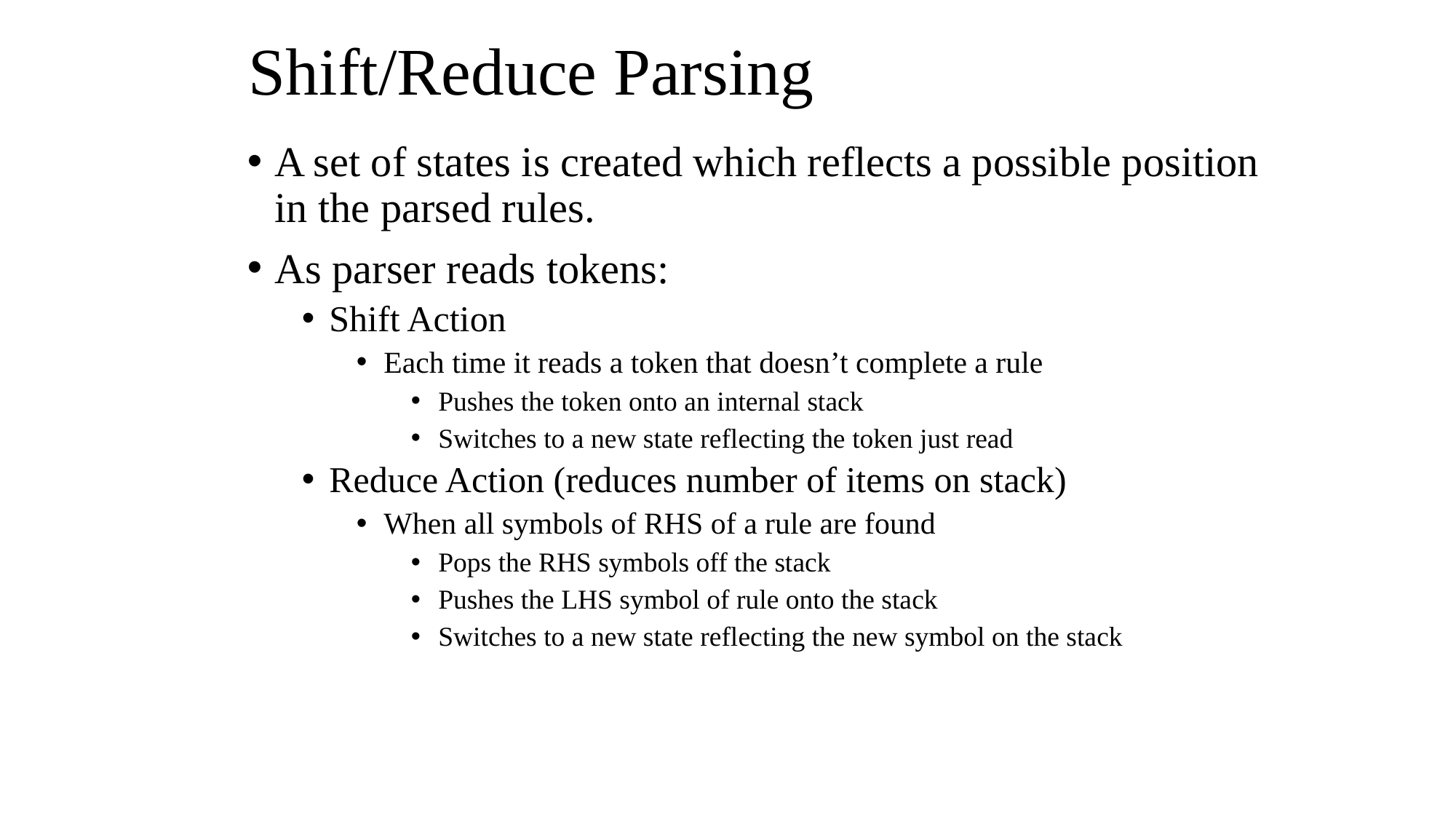

# Shift/Reduce Parsing
A set of states is created which reflects a possible position in the parsed rules.
As parser reads tokens:
Shift Action
Each time it reads a token that doesn’t complete a rule
Pushes the token onto an internal stack
Switches to a new state reflecting the token just read
Reduce Action (reduces number of items on stack)
When all symbols of RHS of a rule are found
Pops the RHS symbols off the stack
Pushes the LHS symbol of rule onto the stack
Switches to a new state reflecting the new symbol on the stack